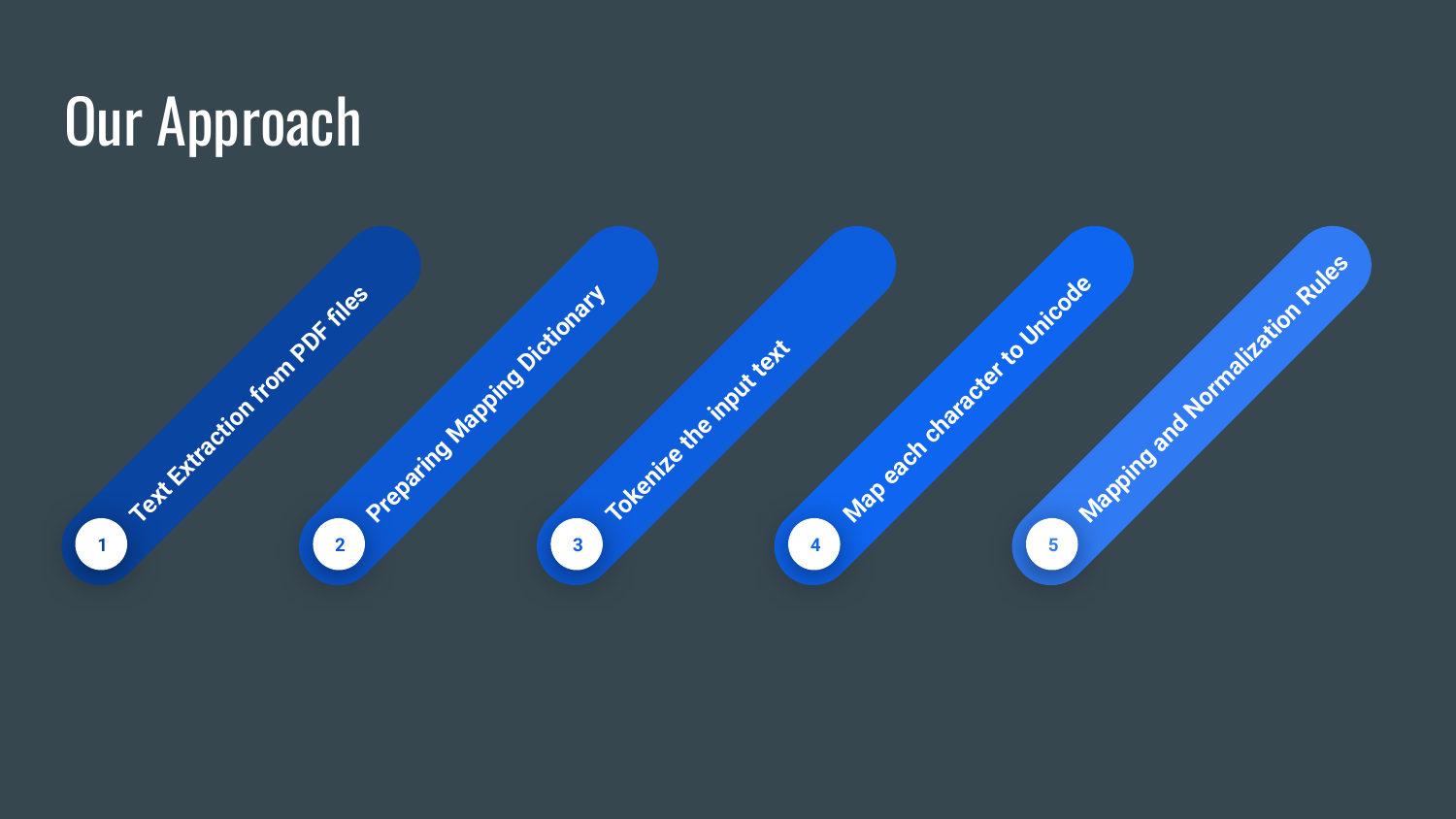

# Our Approach

Text Extraction from PDF files

1

Preparing Mapping Dictionary

2

Tokenize the input text

3

Map each character to Unicode

4

Mapping and Normalization Rules

5